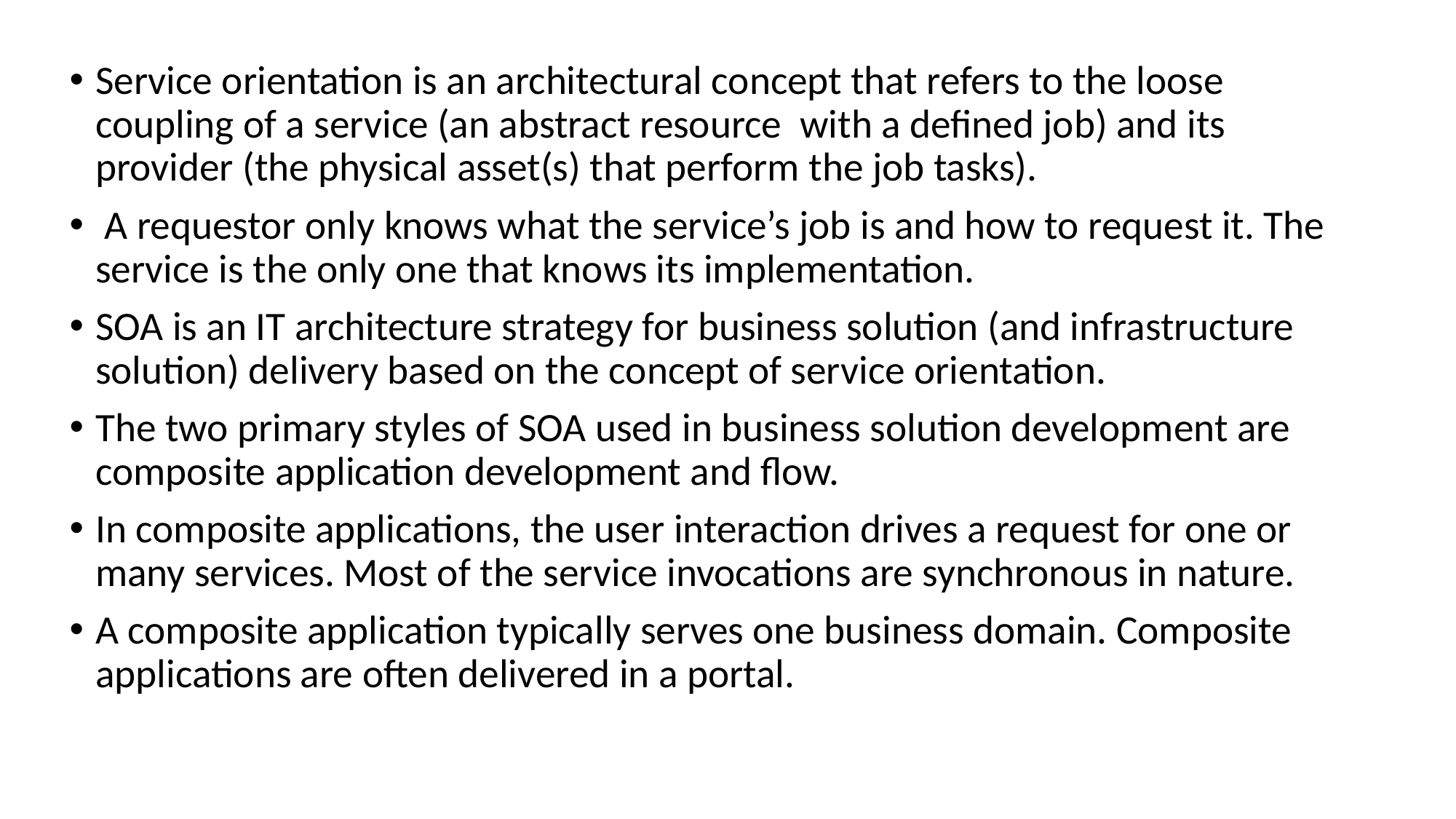

Service orientation is an architectural concept that refers to the loose coupling of a service (an abstract resource  with a defined job) and its provider (the physical asset(s) that perform the job tasks).
 A requestor only knows what the service’s job is and how to request it. The service is the only one that knows its implementation.
SOA is an IT architecture strategy for business solution (and infrastructure solution) delivery based on the concept of service orientation.
The two primary styles of SOA used in business solution development are composite application development and flow.
In composite applications, the user interaction drives a request for one or many services. Most of the service invocations are synchronous in nature.
A composite application typically serves one business domain. Composite applications are often delivered in a portal.